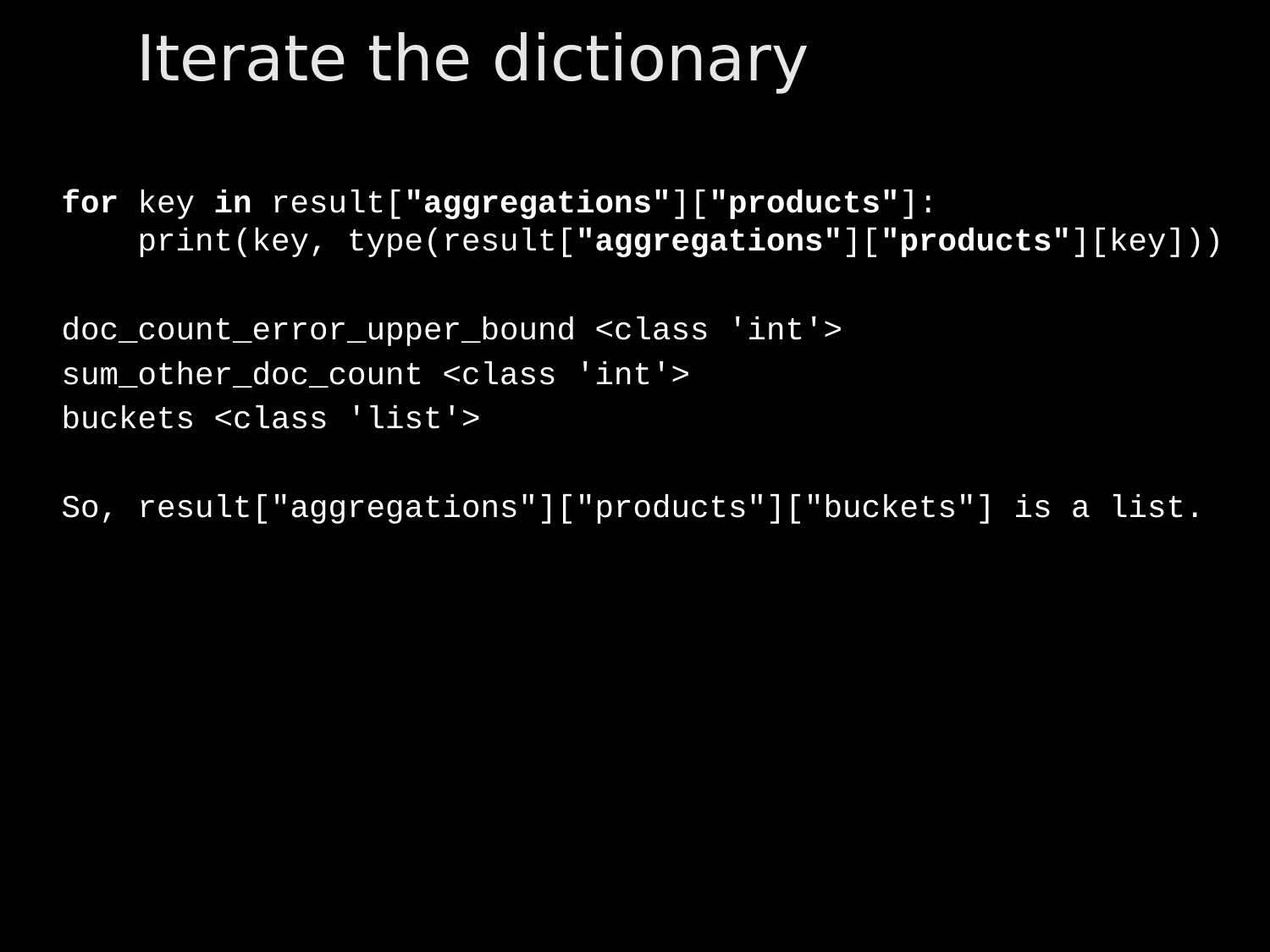

# Iterate the dictionary

for key in result["aggregations"]["products"]:
    print(key, type(result["aggregations"]["products"][key]))

doc_count_error_upper_bound <class 'int'>
sum_other_doc_count <class 'int'>
buckets <class 'list'>

So, result["aggregations"]["products"]["buckets"] is a list.